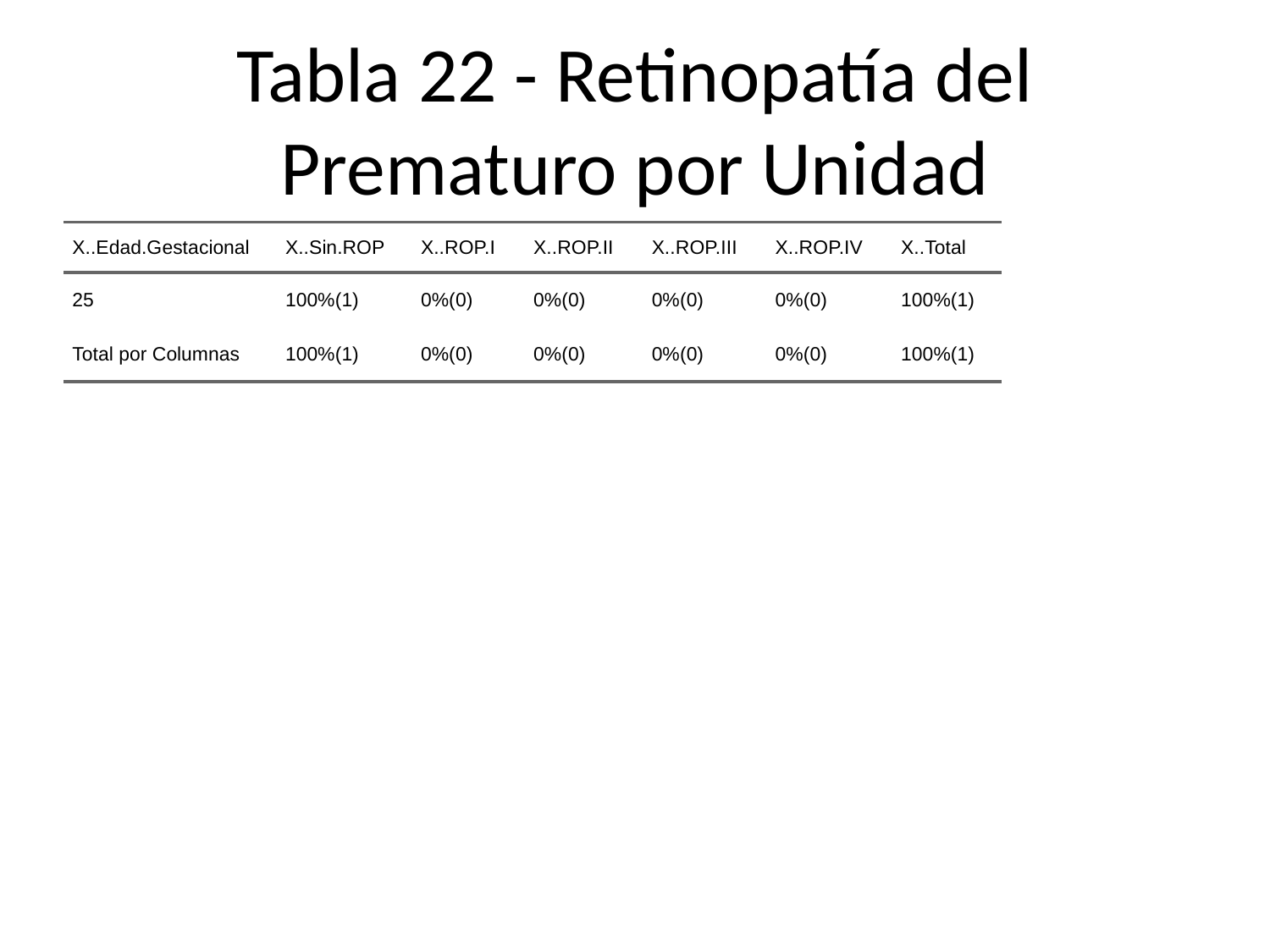

# Tabla 22 - Retinopatía del Prematuro por Unidad
| X..Edad.Gestacional | X..Sin.ROP | X..ROP.I | X..ROP.II | X..ROP.III | X..ROP.IV | X..Total |
| --- | --- | --- | --- | --- | --- | --- |
| 25 | 100%(1) | 0%(0) | 0%(0) | 0%(0) | 0%(0) | 100%(1) |
| Total por Columnas | 100%(1) | 0%(0) | 0%(0) | 0%(0) | 0%(0) | 100%(1) |